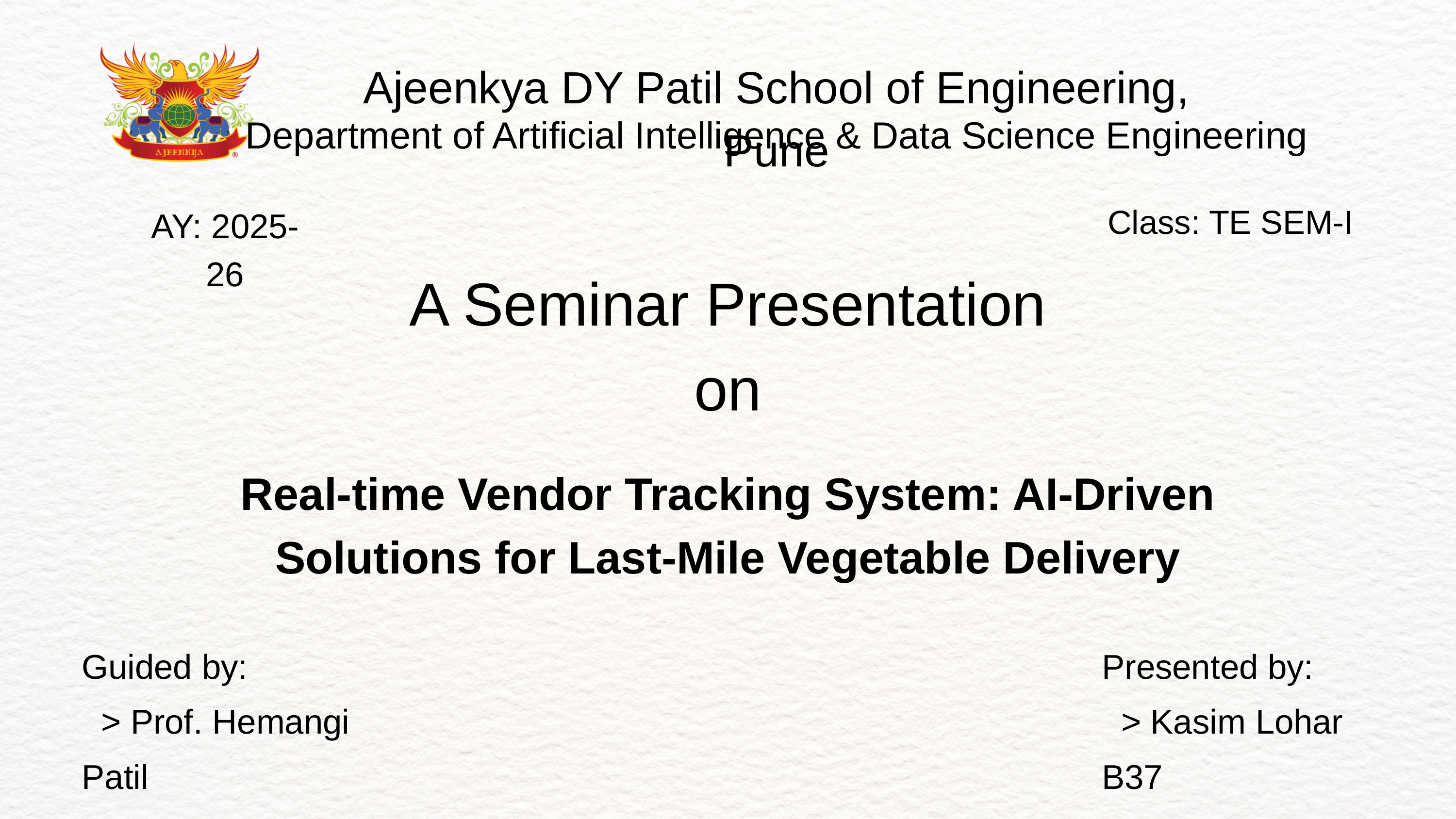

Ajeenkya DY Patil School of Engineering, Pune
Department of Artificial Intelligence & Data Science Engineering
Class: TE SEM-I
AY: 2025-26
A Seminar Presentation
on
Real-time Vendor Tracking System: AI-Driven Solutions for Last-Mile Vegetable Delivery
Guided by:
  > Prof. Hemangi Patil
Presented by:
  > Kasim Lohar B37